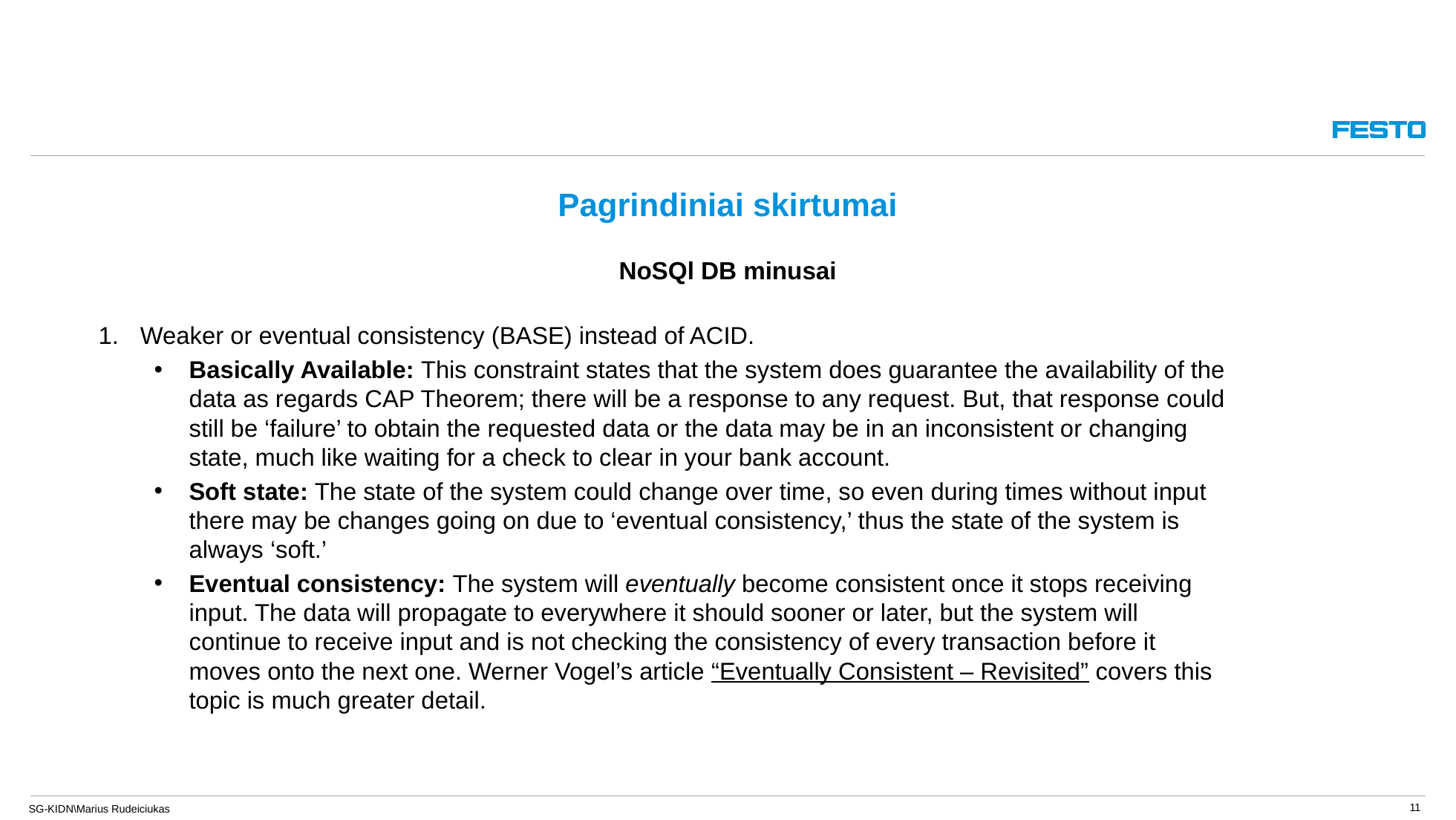

11
# Pagrindiniai skirtumai
NoSQl DB minusai

Weaker or eventual consistency (BASE) instead of ACID.
Basically Available: This constraint states that the system does guarantee the availability of the data as regards CAP Theorem; there will be a response to any request. But, that response could still be ‘failure’ to obtain the requested data or the data may be in an inconsistent or changing state, much like waiting for a check to clear in your bank account.
Soft state: The state of the system could change over time, so even during times without input there may be changes going on due to ‘eventual consistency,’ thus the state of the system is always ‘soft.’
Eventual consistency: The system will eventually become consistent once it stops receiving input. The data will propagate to everywhere it should sooner or later, but the system will continue to receive input and is not checking the consistency of every transaction before it moves onto the next one. Werner Vogel’s article “Eventually Consistent – Revisited” covers this topic is much greater detail.